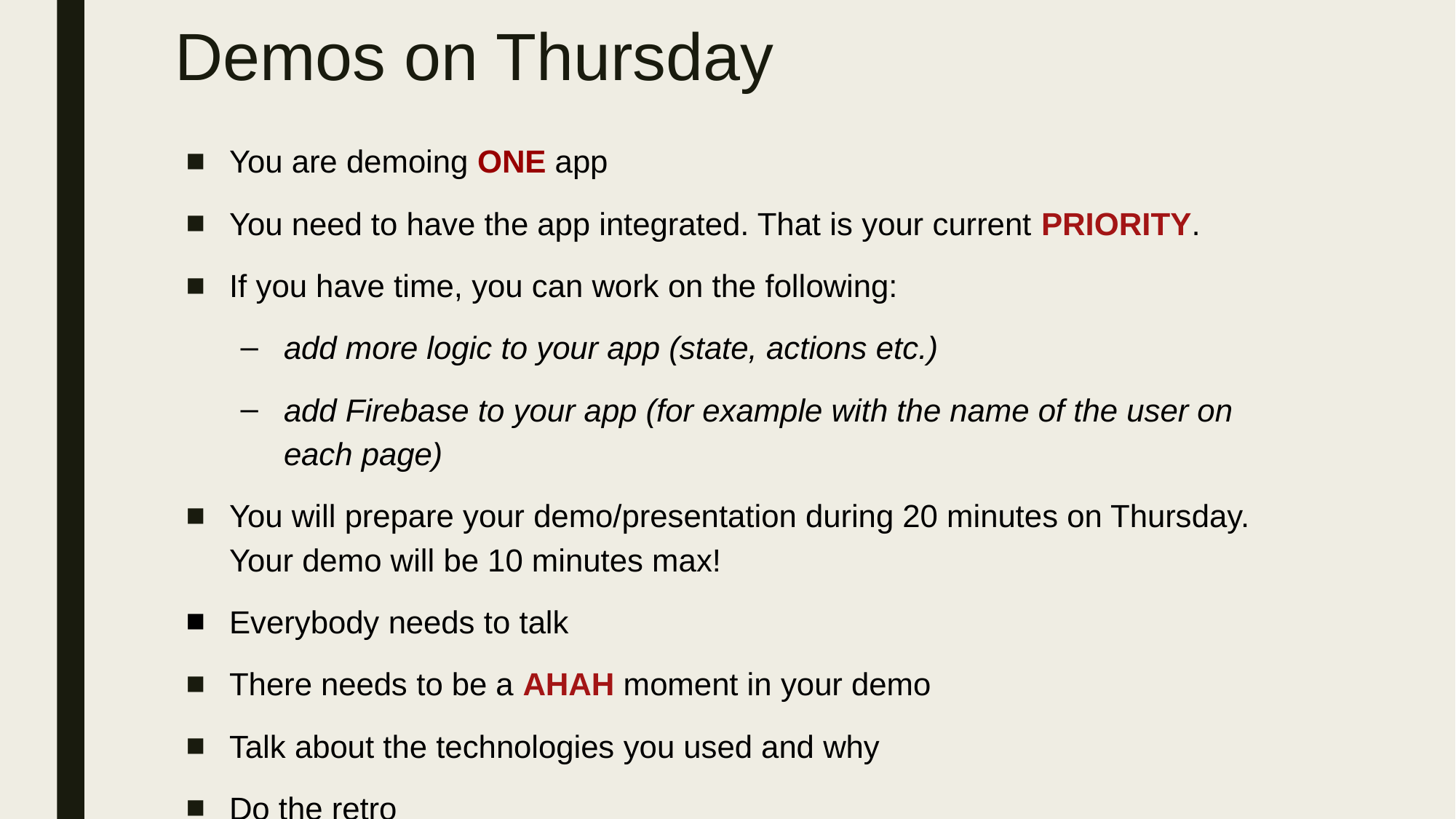

# Demos on Thursday
You are demoing ONE app
You need to have the app integrated. That is your current PRIORITY.
If you have time, you can work on the following:
add more logic to your app (state, actions etc.)
add Firebase to your app (for example with the name of the user on each page)
You will prepare your demo/presentation during 20 minutes on Thursday. Your demo will be 10 minutes max!
Everybody needs to talk
There needs to be a AHAH moment in your demo
Talk about the technologies you used and why
Do the retro